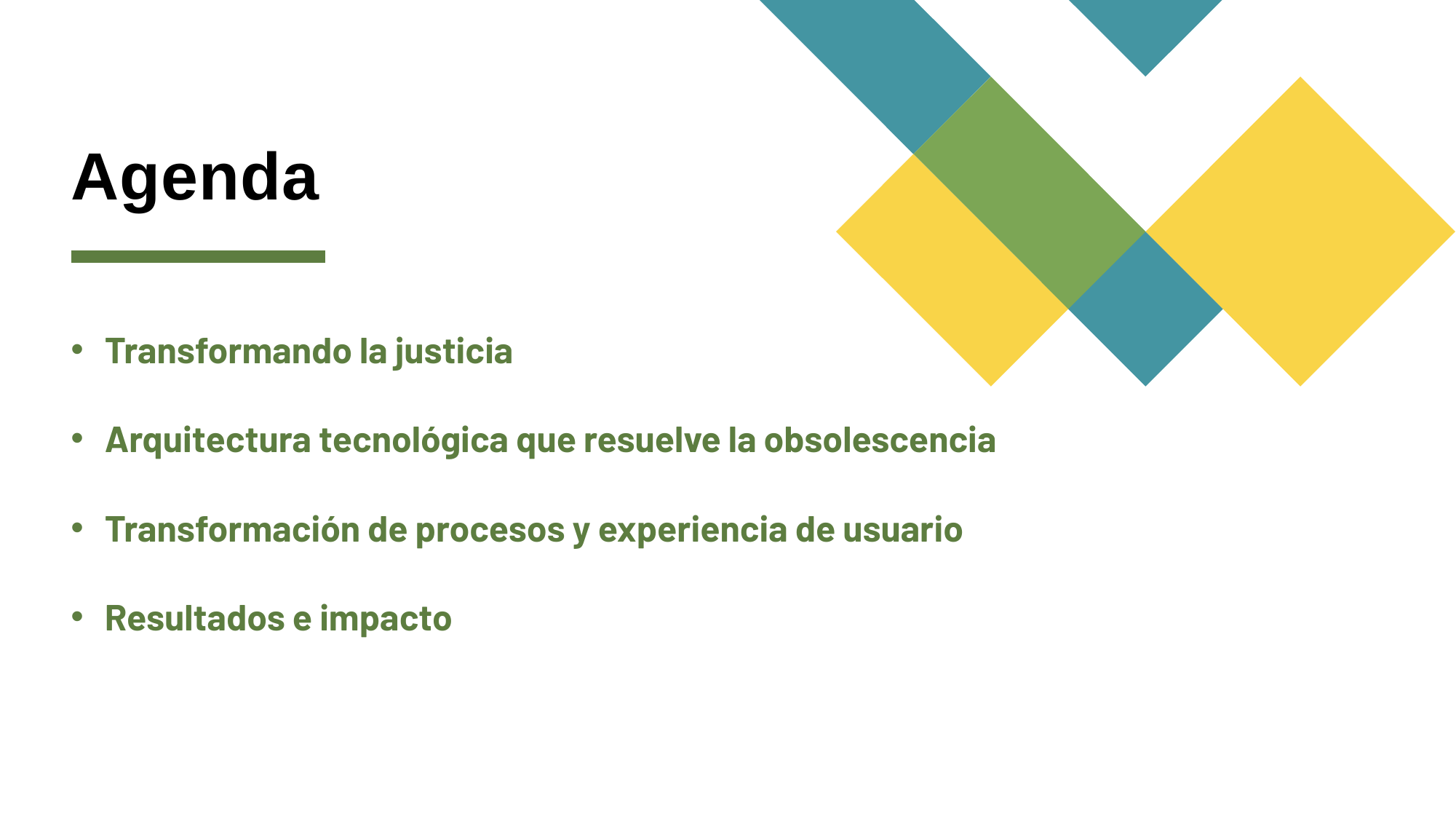

# Agenda
Transformando la justicia
Arquitectura tecnológica que resuelve la obsolescencia
Transformación de procesos y experiencia de usuario
Resultados e impacto